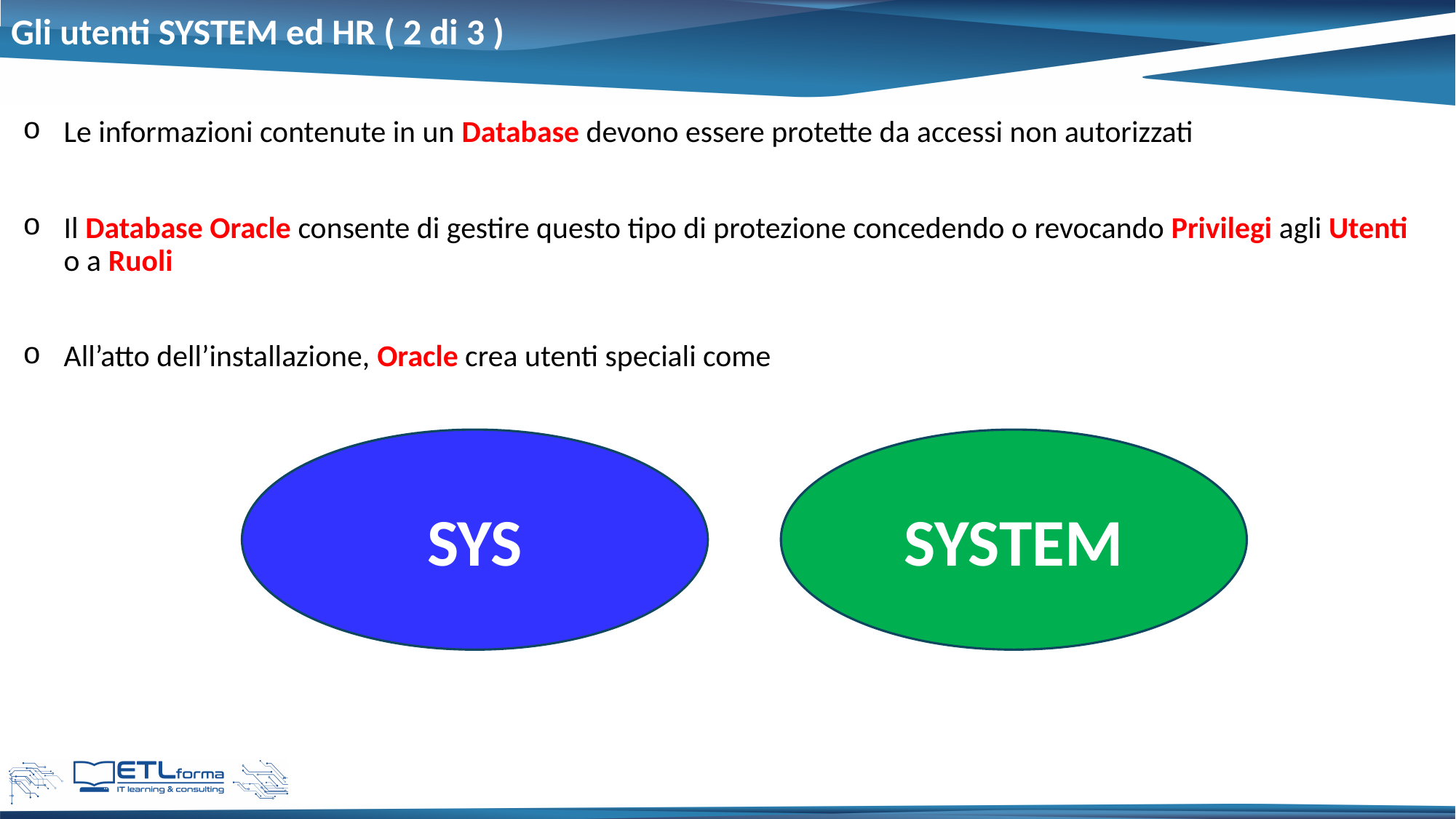

# Gli utenti SYSTEM ed HR ( 2 di 3 )
Le informazioni contenute in un Database devono essere protette da accessi non autorizzati

Il Database Oracle consente di gestire questo tipo di protezione concedendo o revocando Privilegi agli Utenti o a Ruoli

All’atto dell’installazione, Oracle crea utenti speciali come
SYS
SYSTEM